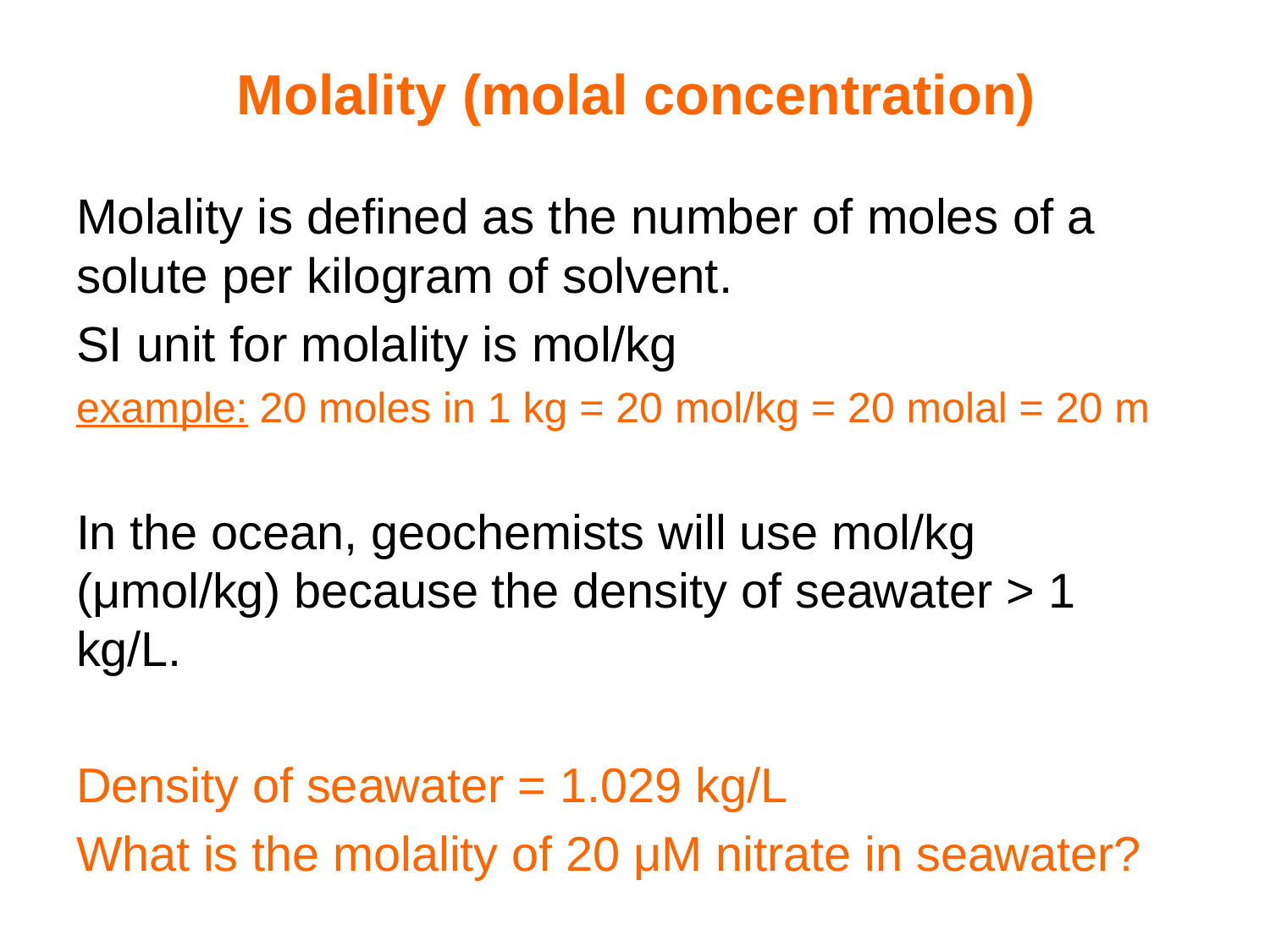

Molality (molal concentration)
Molality is defined as the number of moles of a solute per kilogram of solvent.
SI unit for molality is mol/kg
example: 20 moles in 1 kg = 20 mol/kg = 20 molal = 20 m

In the ocean, geochemists will use mol/kg (μmol/kg) because the density of seawater > 1 kg/L.

Density of seawater = 1.029 kg/L
What is the molality of 20 μM nitrate in seawater?